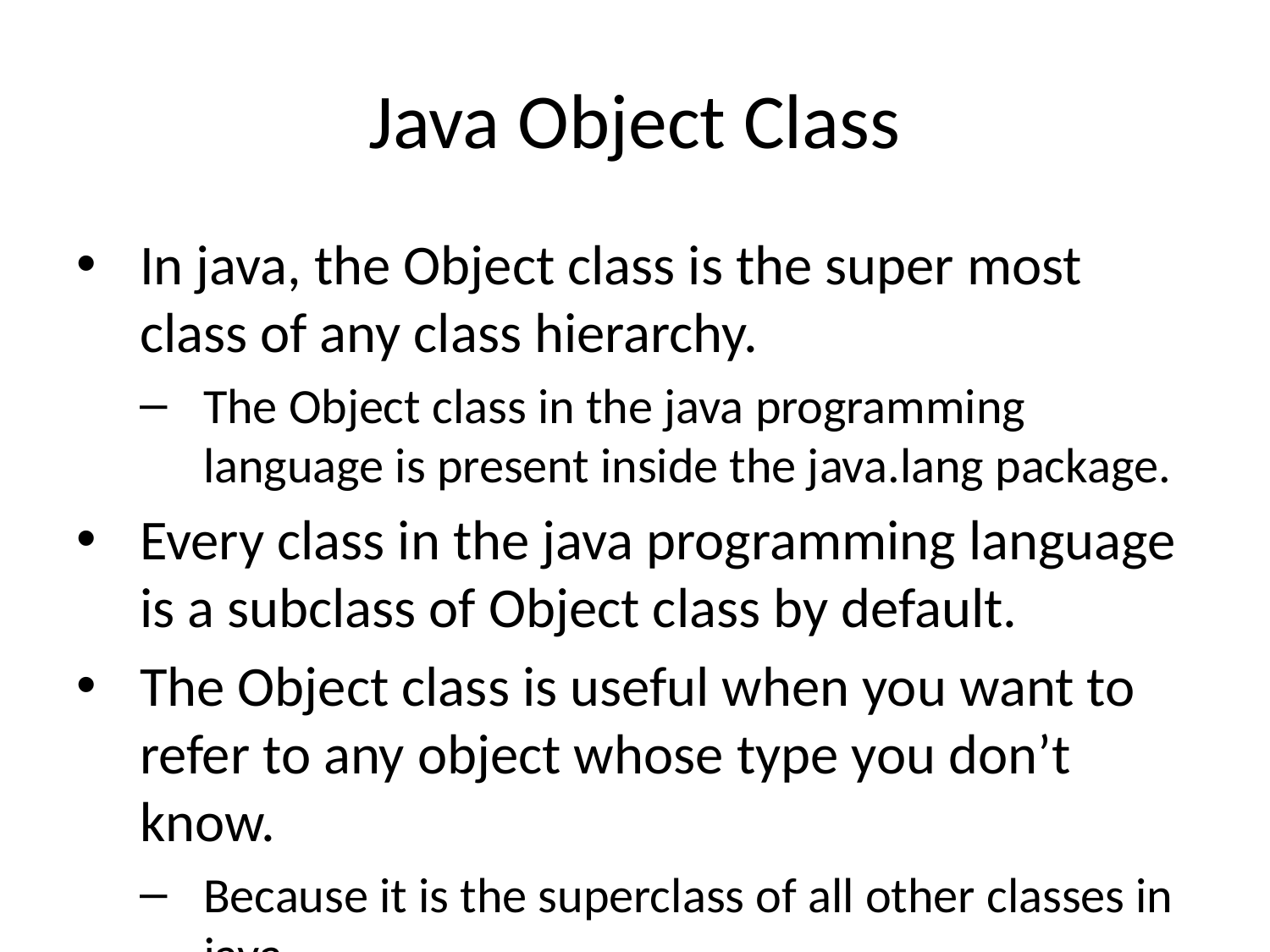

# Java Object Class
In java, the Object class is the super most class of any class hierarchy.
The Object class in the java programming language is present inside the java.lang package.
Every class in the java programming language is a subclass of Object class by default.
The Object class is useful when you want to refer to any object whose type you don’t know.
Because it is the superclass of all other classes in java,
it can refer to any type of object.